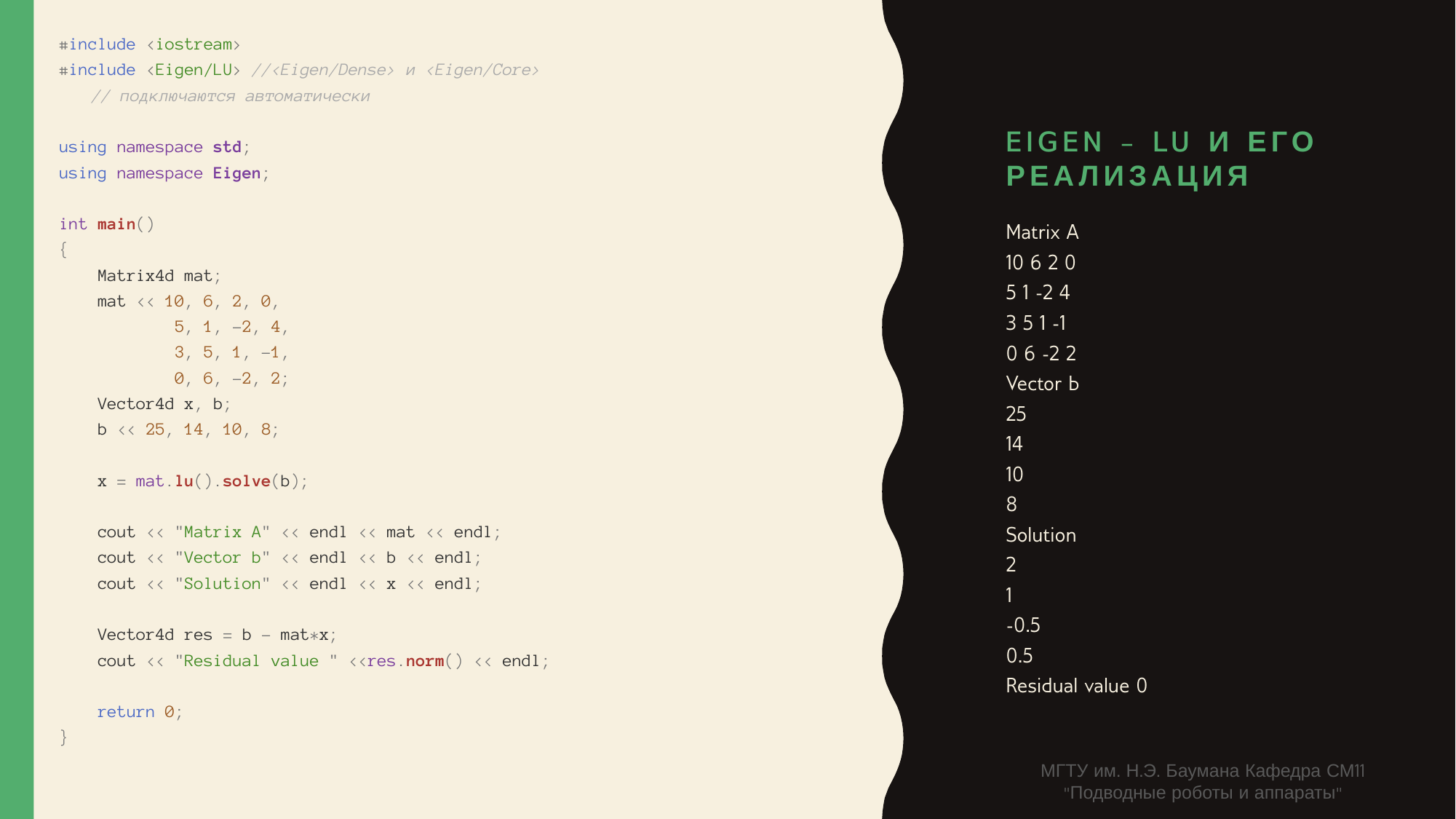

#include <iostream>
#include <Eigen/LU> //<Eigen/Dense> и <Eigen/Core>
		 // подключаются автоматически
using namespace std;
using namespace Eigen;
int main()
{
    Matrix4d mat;
    mat << 10, 6, 2, 0,
            5, 1, -2, 4,
            3, 5, 1, -1,
            0, 6, -2, 2;
    Vector4d x, b;
    b << 25, 14, 10, 8;
    x = mat.lu().solve(b);
    cout << "Matrix A" << endl << mat << endl;
    cout << "Vector b" << endl << b << endl;
    cout << "Solution" << endl << x << endl;
    Vector4d res = b - mat*x;
    cout << "Residual value " <<res.norm() << endl;
    return 0;
}

# Eigen – LU и его реализация
Matrix A
10 6 2 0
5 1 -2 4
3 5 1 -1
0 6 -2 2
Vector b
25
14
10
8
Solution
2
1
-0.5
0.5
Residual value 0
МГТУ им. Н.Э. Баумана Кафедра СМ11 "Подводные роботы и аппараты"